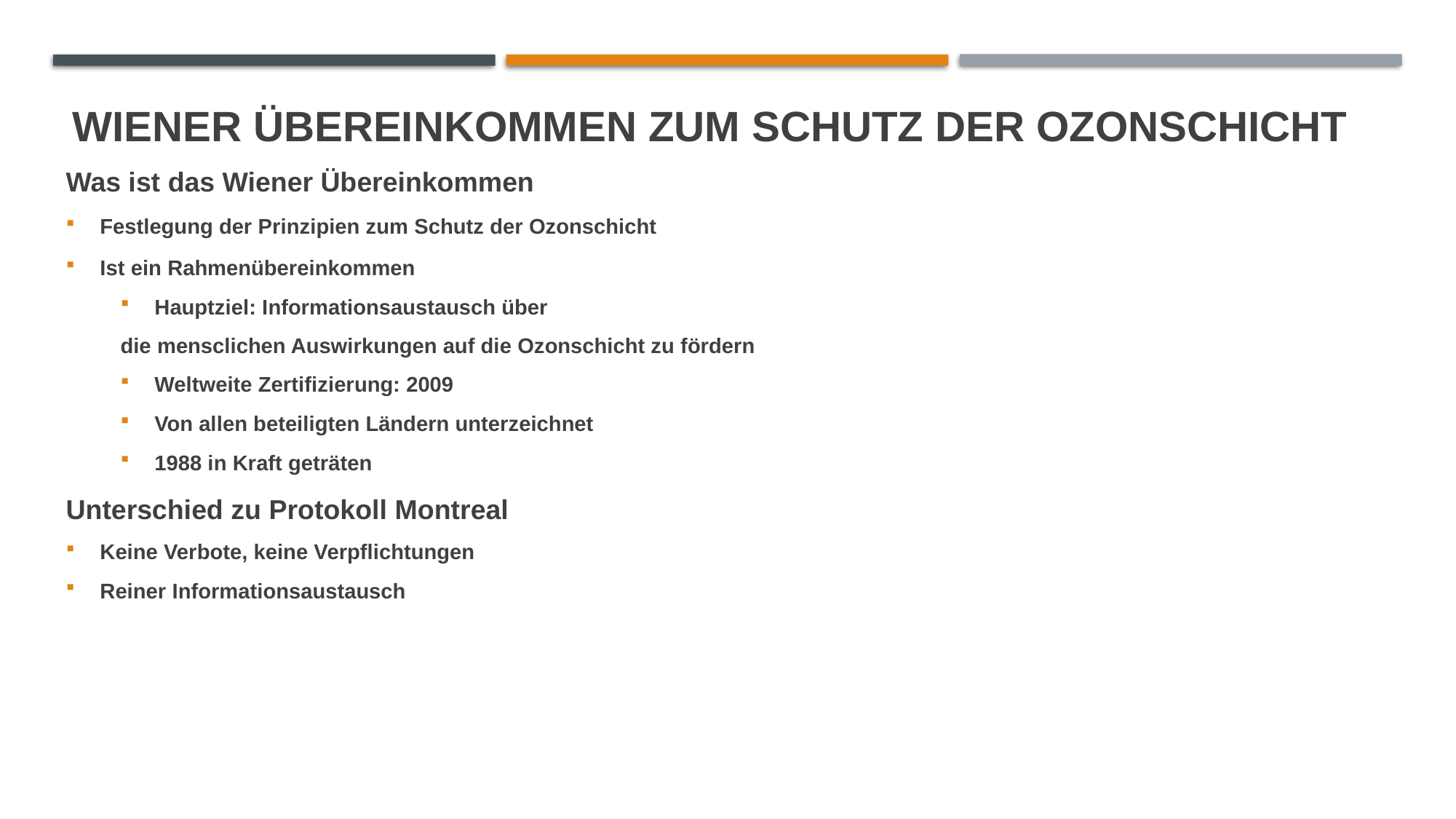

# Wiener Übereinkommen zum Schutz der Ozonschicht
Was ist das Wiener Übereinkommen
Festlegung der Prinzipien zum Schutz der Ozonschicht
Ist ein Rahmenübereinkommen
Hauptziel: Informationsaustausch über
die mensclichen Auswirkungen auf die Ozonschicht zu fördern
Weltweite Zertifizierung: 2009
Von allen beteiligten Ländern unterzeichnet
1988 in Kraft geträten
Unterschied zu Protokoll Montreal
Keine Verbote, keine Verpflichtungen
Reiner Informationsaustausch